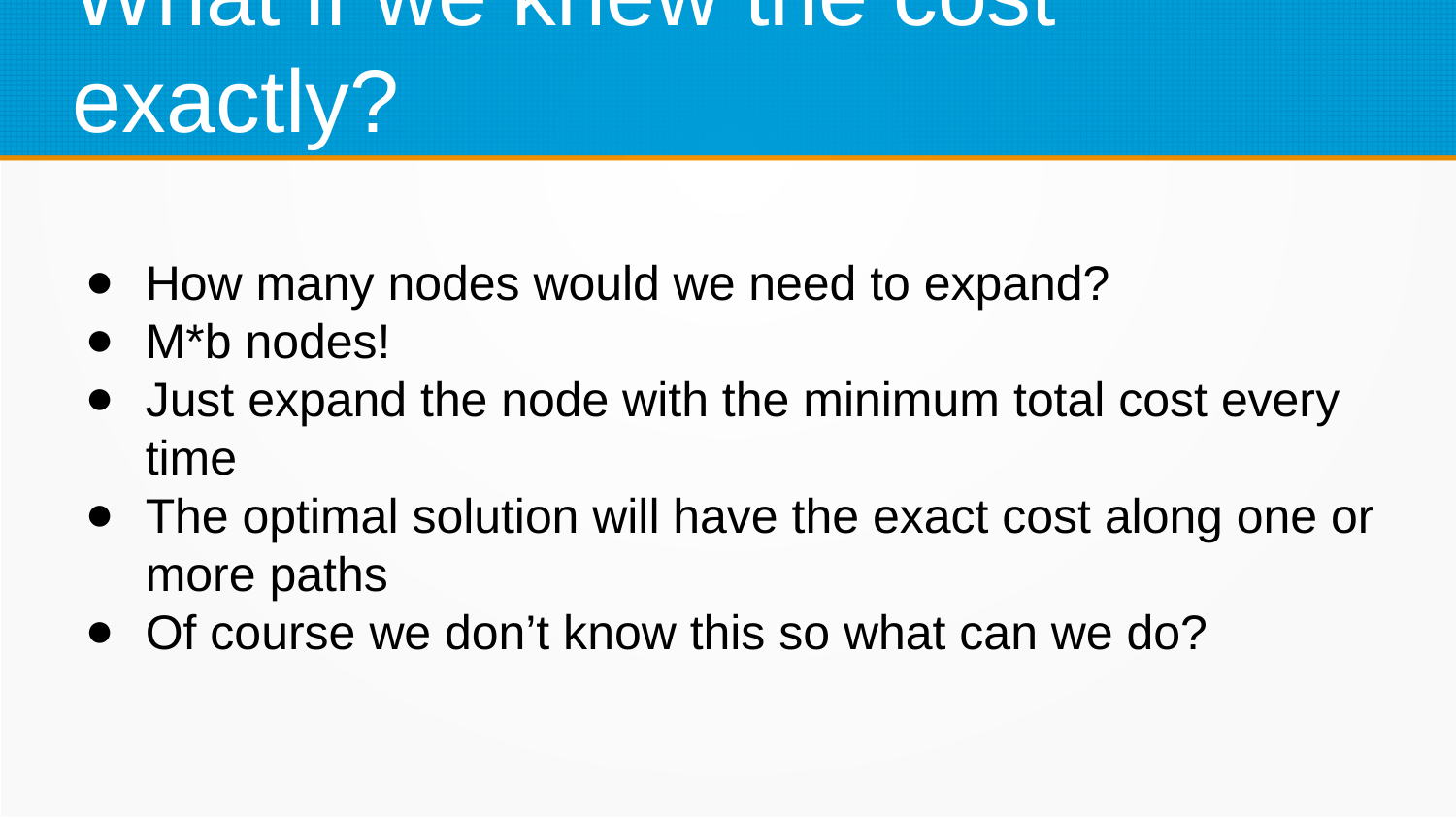

What if we knew the cost exactly?

How many nodes would we need to expand?
M*b nodes!
Just expand the node with the minimum total cost every time
The optimal solution will have the exact cost along one or more paths
Of course we don’t know this so what can we do?